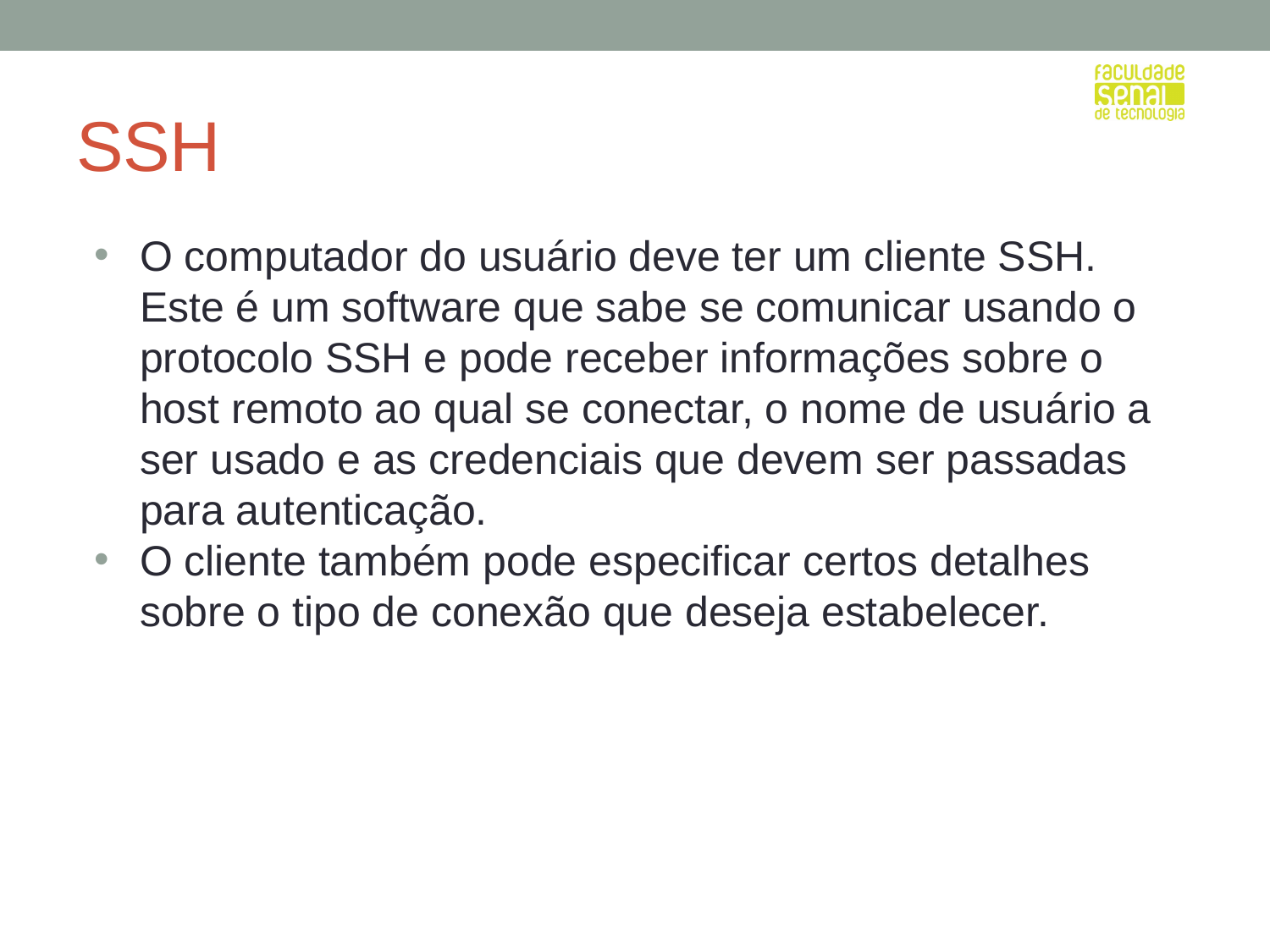

# SSH
O computador do usuário deve ter um cliente SSH. Este é um software que sabe se comunicar usando o protocolo SSH e pode receber informações sobre o host remoto ao qual se conectar, o nome de usuário a ser usado e as credenciais que devem ser passadas para autenticação.
O cliente também pode especificar certos detalhes sobre o tipo de conexão que deseja estabelecer.